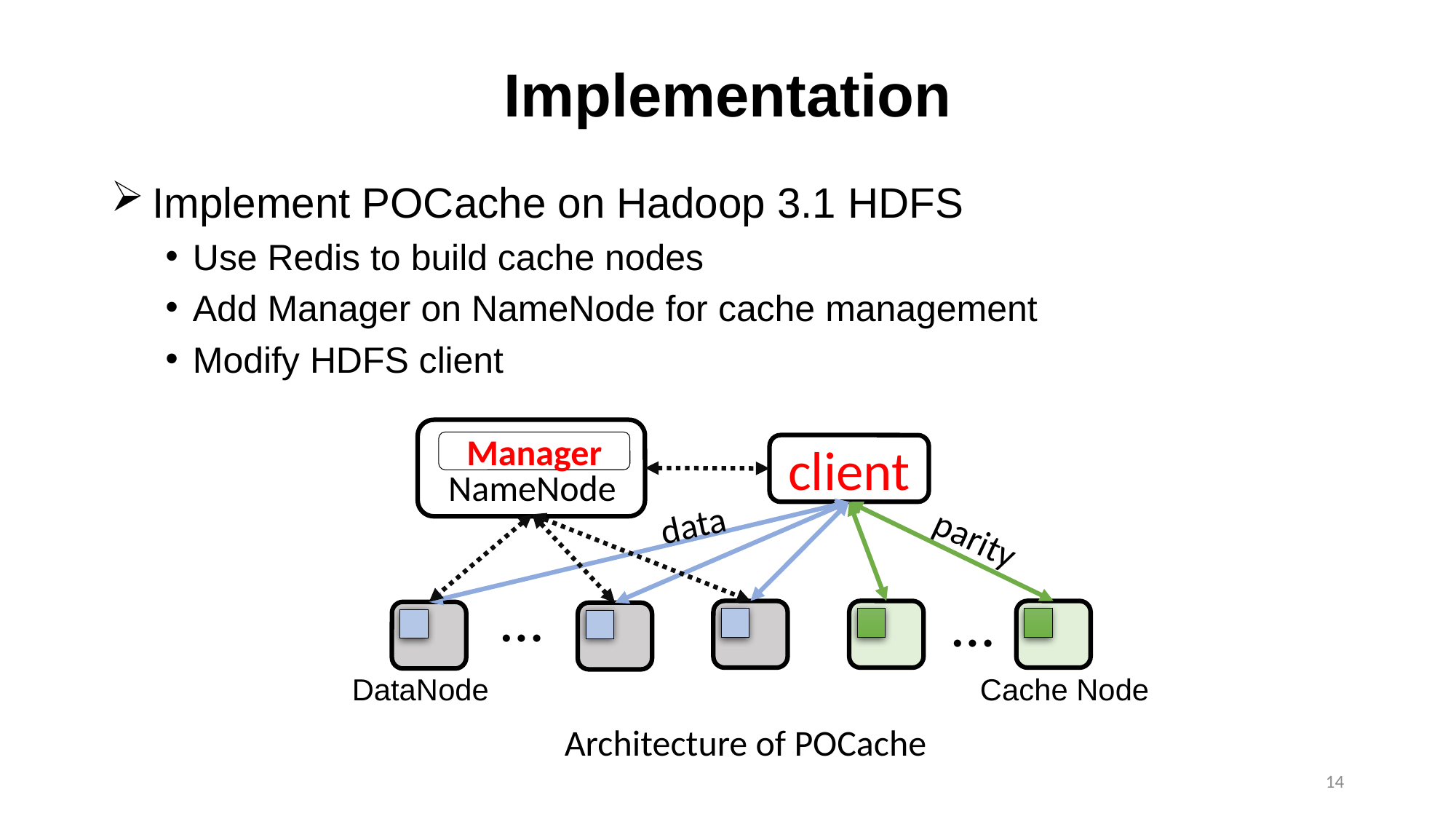

# Implementation
Implement POCache on Hadoop 3.1 HDFS
Use Redis to build cache nodes
Add Manager on NameNode for cache management
Modify HDFS client

Manager
NameNode
client
data
parity
…
…

DataNode
Cache Node
Architecture of POCache
14